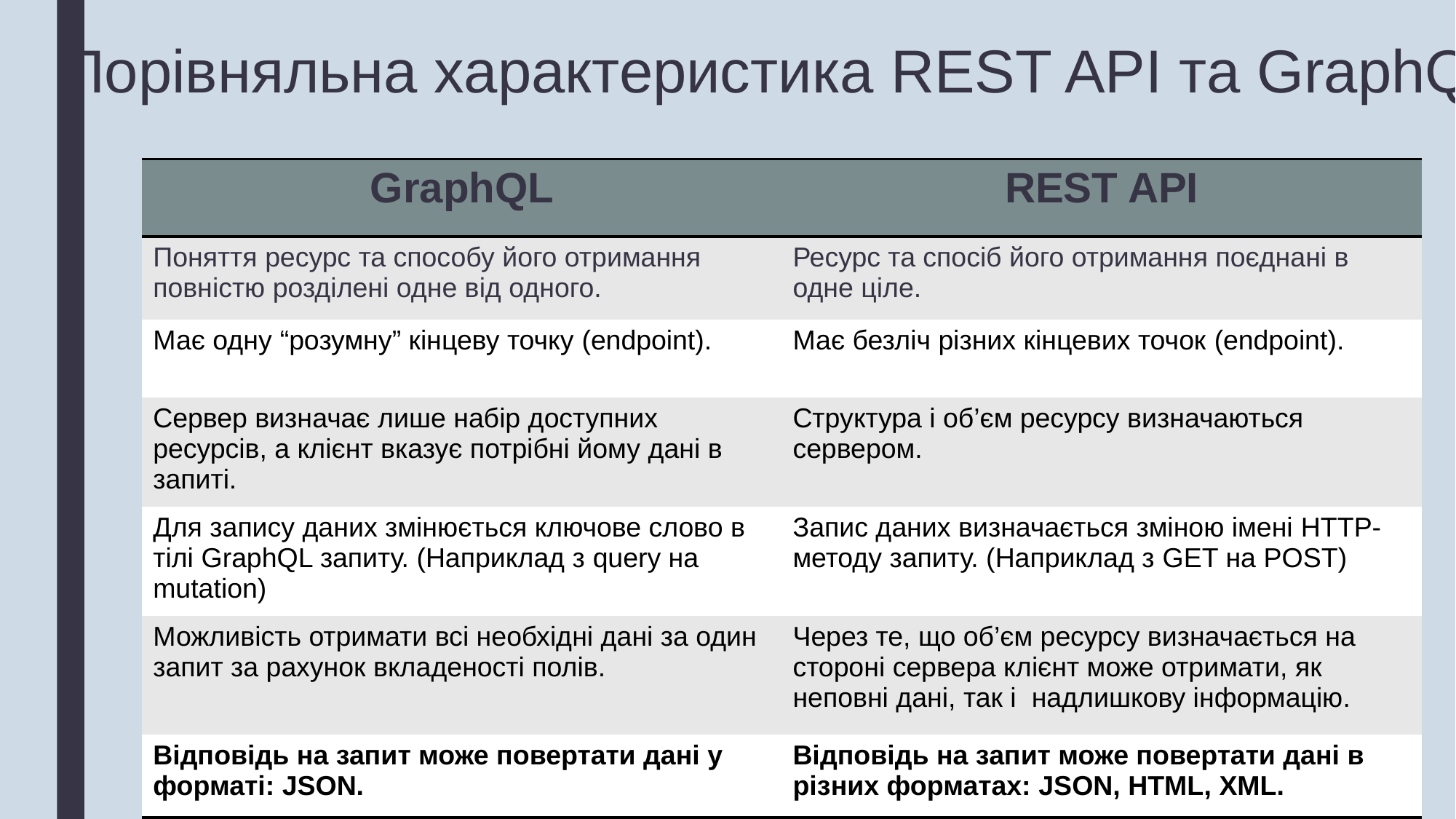

Порівняльна характеристика REST API та GraphQL
| GraphQL | REST API |
| --- | --- |
| Поняття ресурс та способу його отримання повністю розділені одне від одного. | Ресурс та спосіб його отримання поєднані в одне ціле. |
| Має одну “розумну” кінцеву точку (endpoint). | Має безліч різних кінцевих точок (endpoint). |
| Сервер визначає лише набір доступних ресурсів, а клієнт вказує потрібні йому дані в запиті. | Структура і об’єм ресурсу визначаються сервером. |
| Для запису даних змінюється ключове слово в тілі GraphQL запиту. (Наприклад з query на mutation) | Запис даних визначається зміною імені HTTP-методу запиту. (Наприклад з GET на POST) |
| Можливість отримати всі необхідні дані за один запит за рахунок вкладеності полів. | Через те, що об’єм ресурсу визначається на стороні сервера клієнт може отримати, як неповні дані, так і надлишкову інформацію. |
| Відповідь на запит може повертати дані у форматі: JSON. | Відповідь на запит може повертати дані в різних форматах: JSON, HTML, XML. |